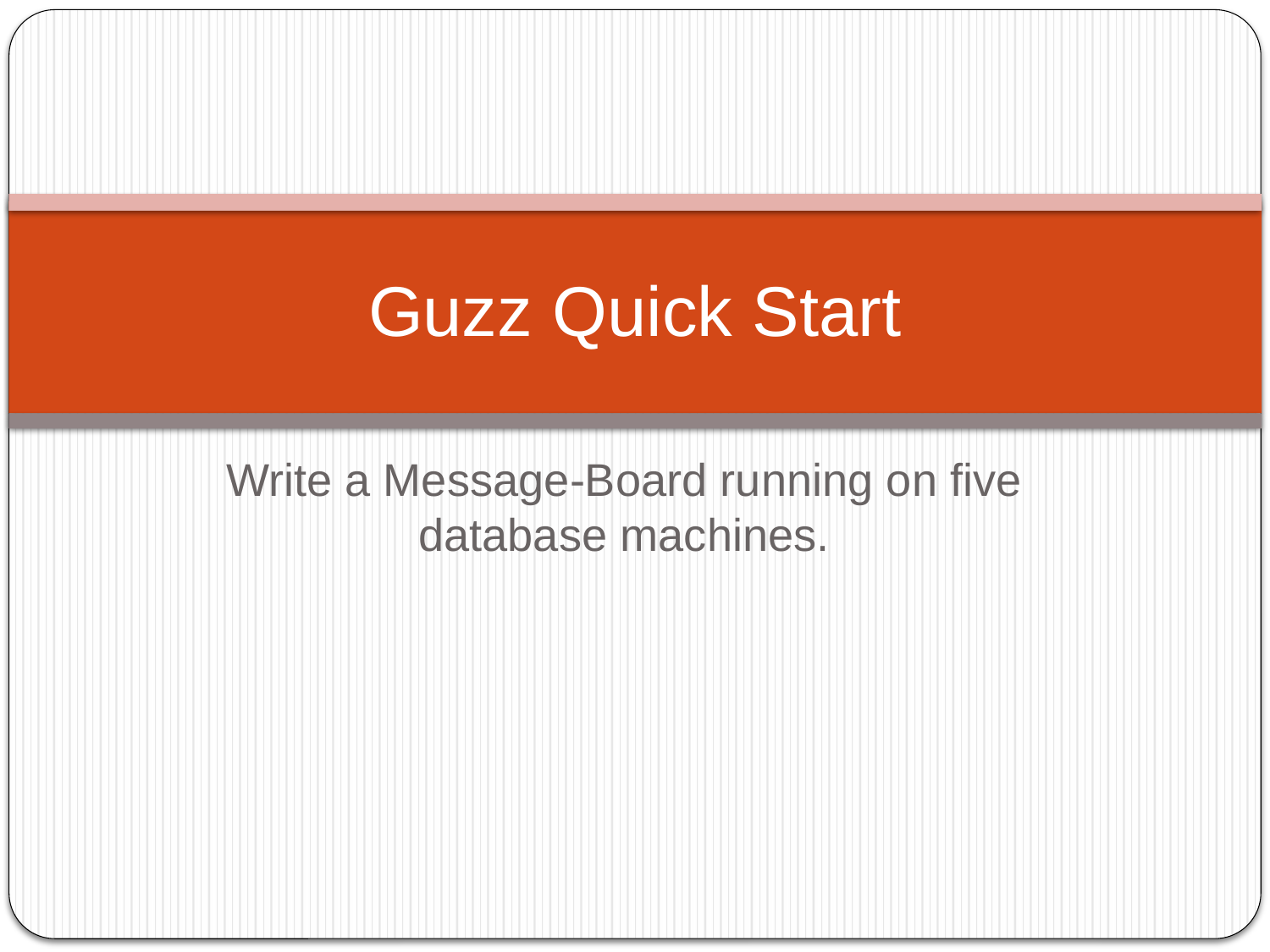

# Guzz Quick Start
Write a Message-Board running on five database machines.